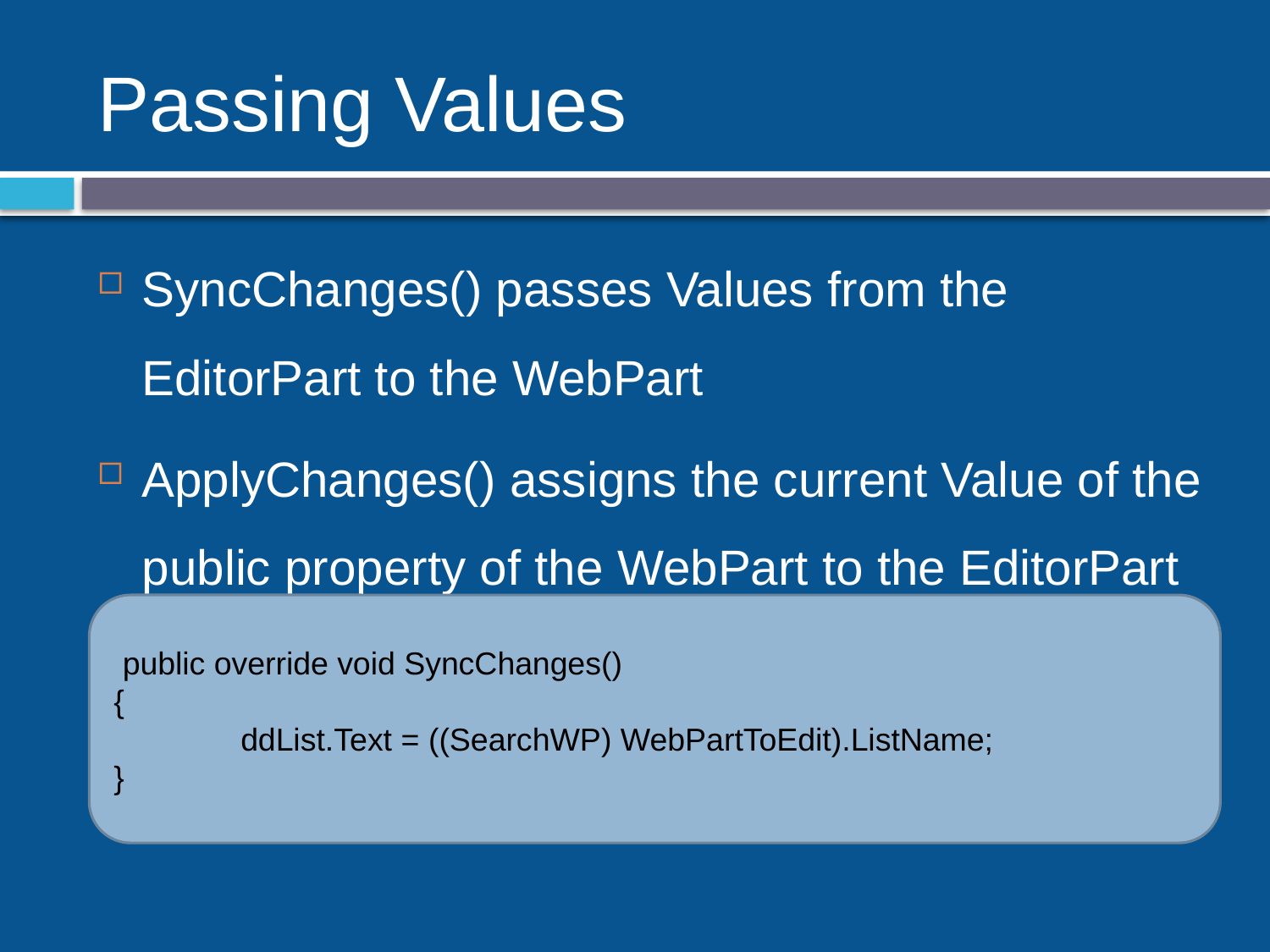

# Passing Values
SyncChanges() passes Values from the EditorPart to the WebPart
ApplyChanges() assigns the current Value of the public property of the WebPart to the EditorPart
 public override void SyncChanges()
{
	ddList.Text = ((SearchWP) WebPartToEdit).ListName;
}